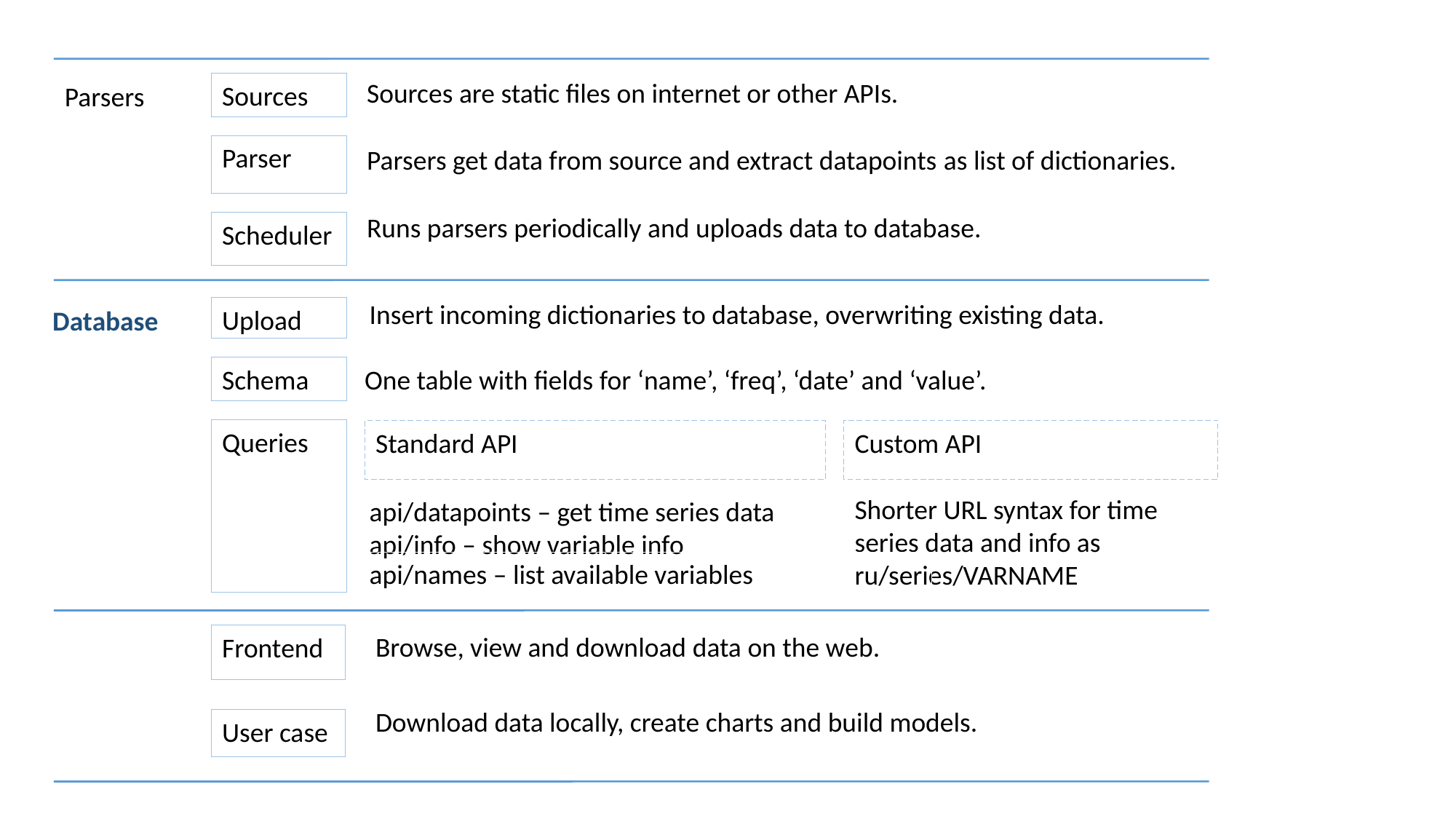

Sources are static files on internet or other APIs.
Sources
Parsers
Parser
Parsers get data from source and extract datapoints as list of dictionaries.
Runs parsers periodically and uploads data to database.
Scheduler
Insert incoming dictionaries to database, overwriting existing data.
Upload
Database
Schema
One table with fields for ‘name’, ‘freq’, ‘date’ and ‘value’.
Queries
Custom API
Standard API
Shorter URL syntax for time series data and info as
ru/series/VARNAME

api/datapoints – get time series data
api/info – show variable info
api/names – list available variables

Browse, view and download data on the web.
Frontend
Download data locally, create charts and build models.
User case